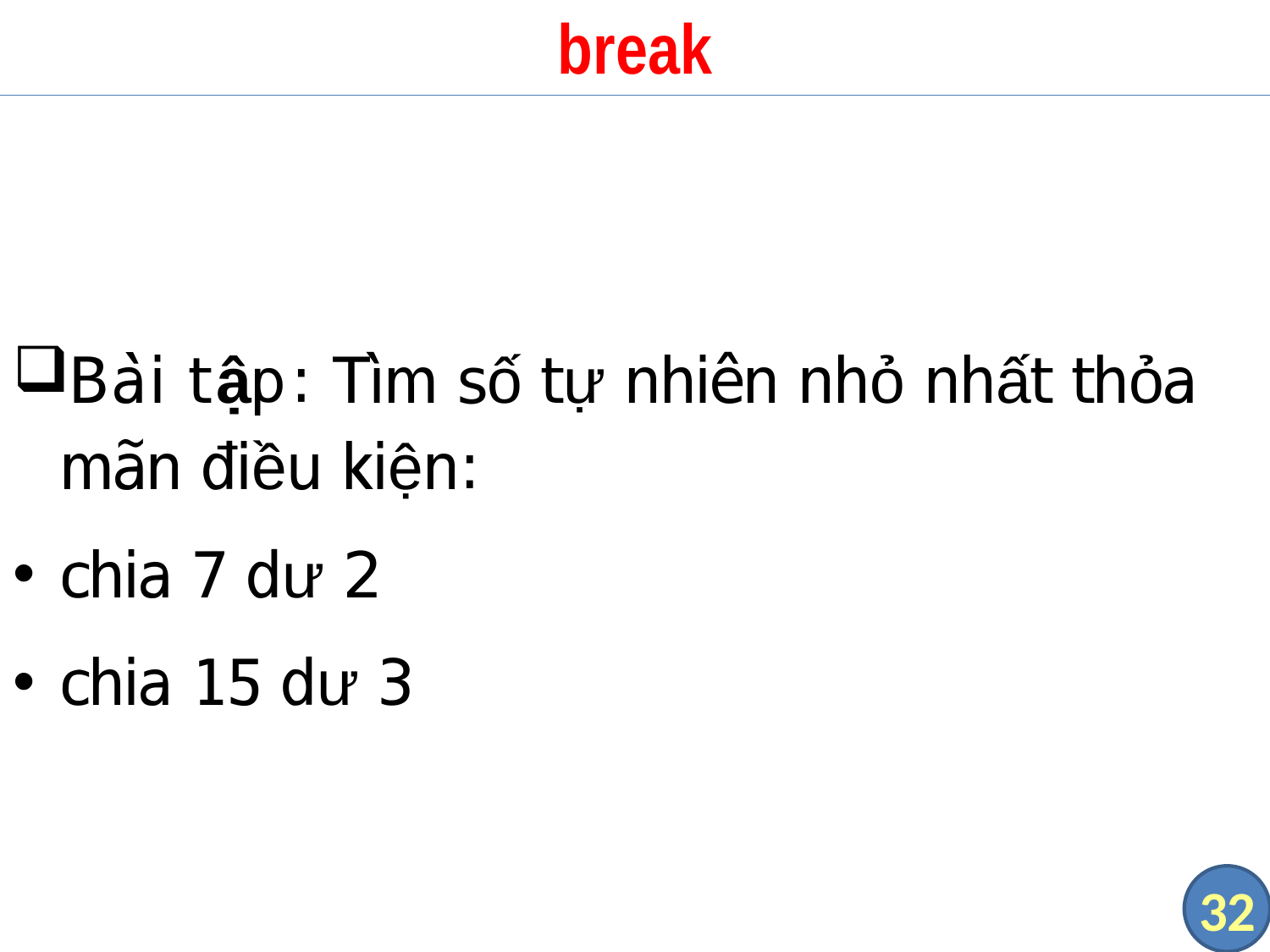

# break
Bài tập: Tìm số tự nhiên nhỏ nhất thỏa mãn điều kiện:
chia 7 dư 2
chia 15 dư 3
32